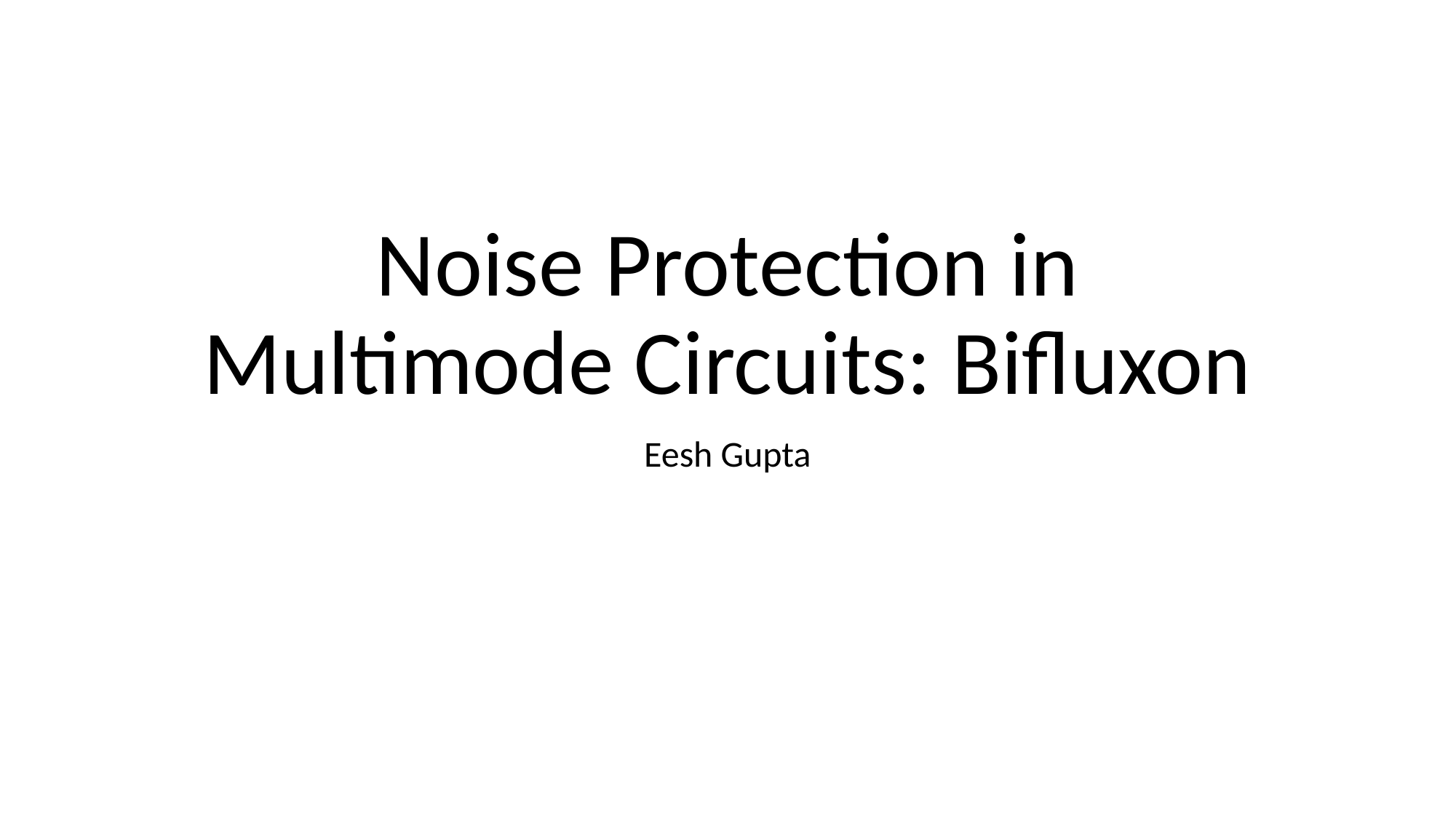

# Noise Protection in Multimode Circuits: Bifluxon
Eesh Gupta